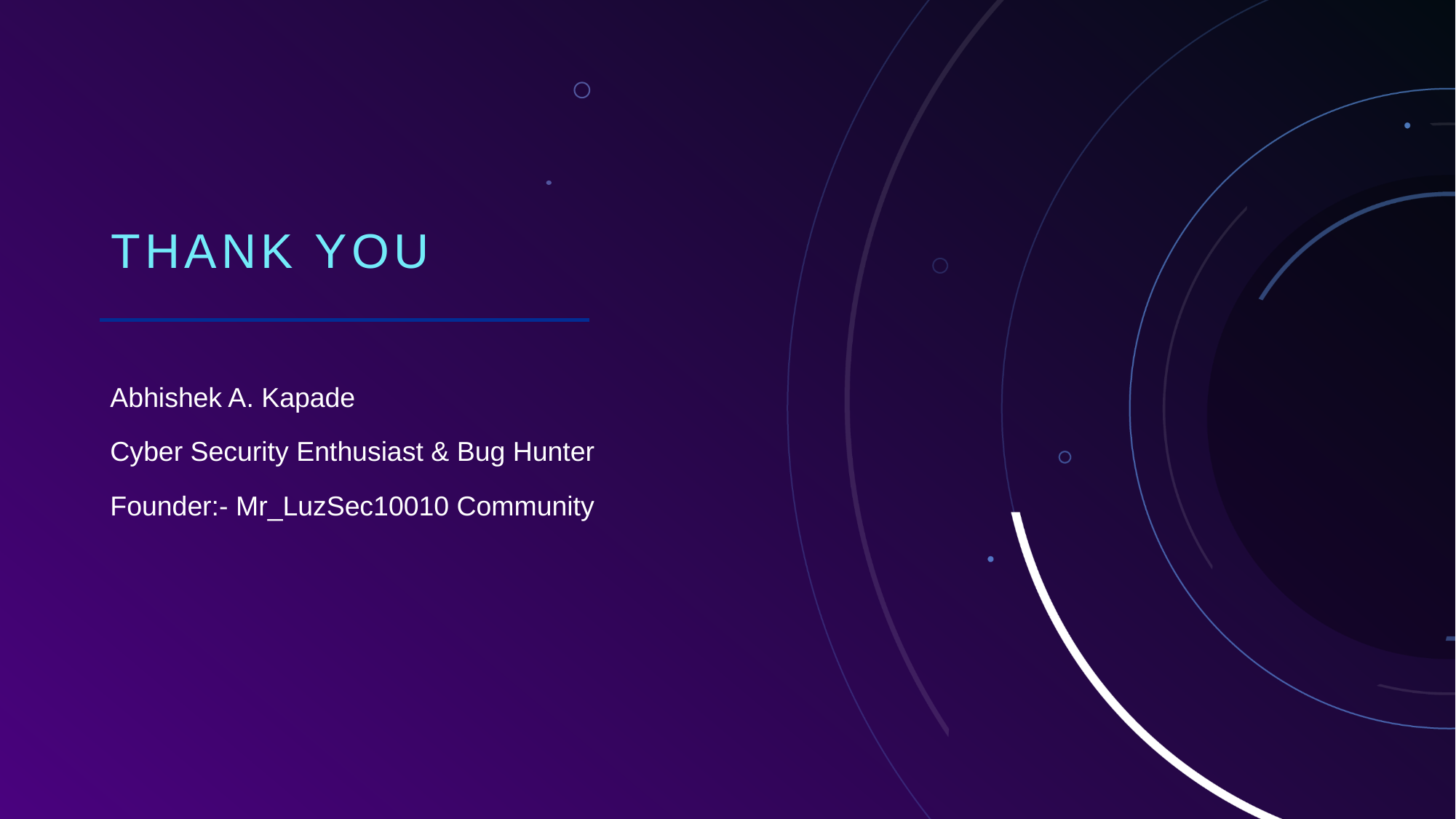

# THANK YOU
Abhishek A. Kapade
Cyber Security Enthusiast & Bug Hunter
Founder:- Mr_LuzSec10010 Community